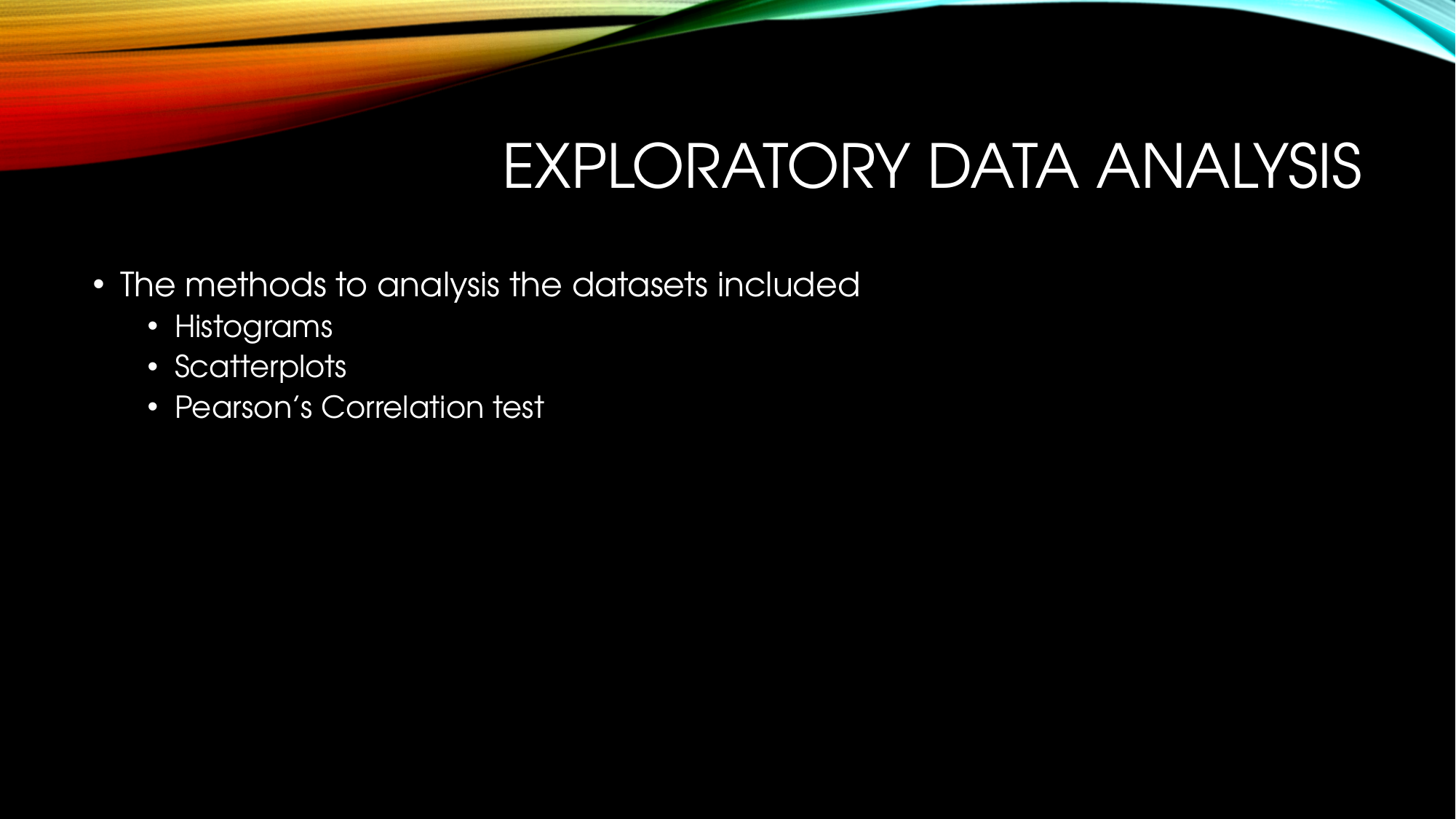

# Exploratory Data Analysis
The methods to analysis the datasets included
Histograms
Scatterplots
Pearson’s Correlation test